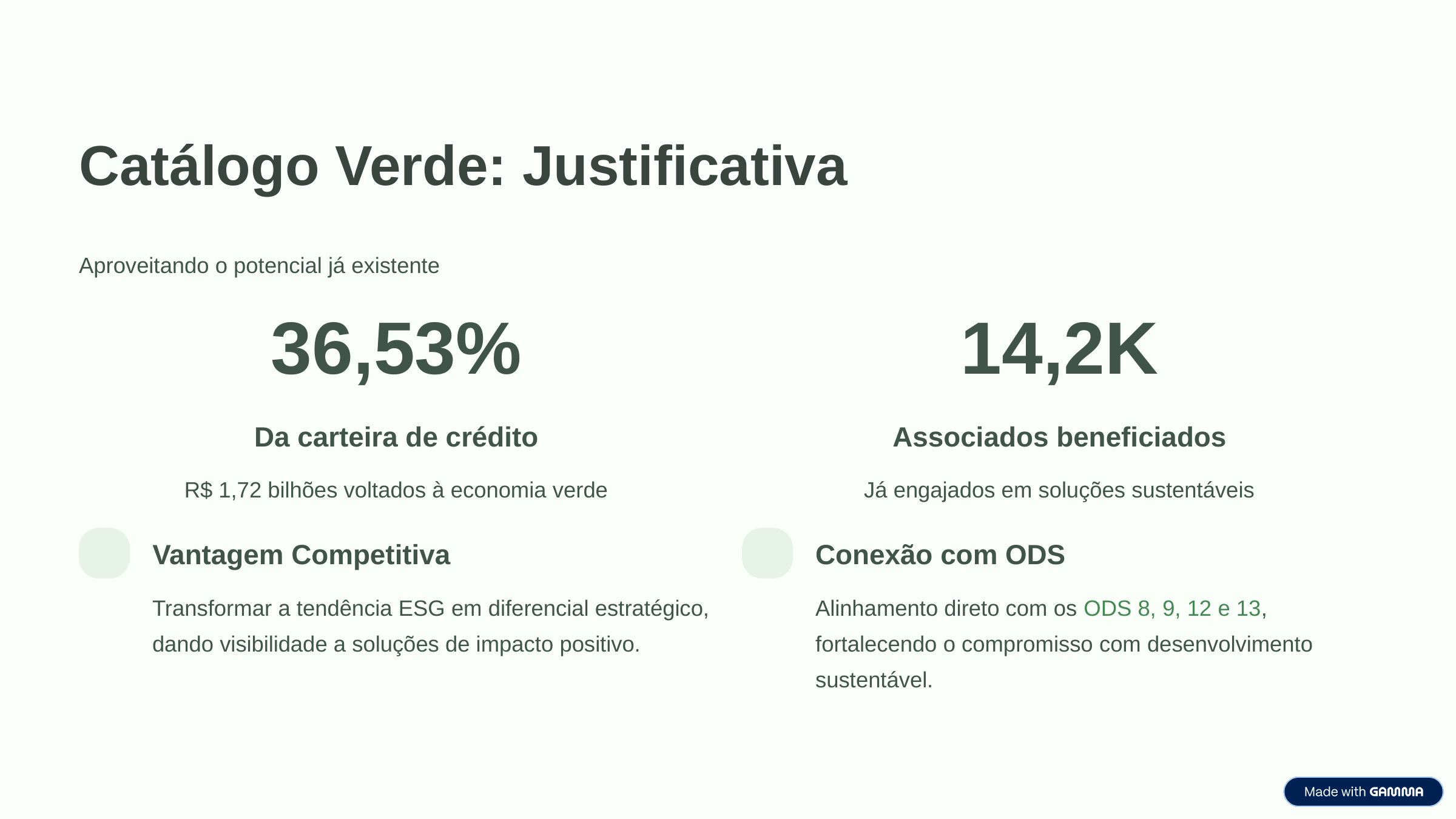

Catálogo Verde: Justificativa
Aproveitando o potencial já existente
36,53%
14,2K
Da carteira de crédito
Associados beneficiados
R$ 1,72 bilhões voltados à economia verde
Já engajados em soluções sustentáveis

Vantagem Competitiva
Conexão com ODS
Transformar a tendência ESG em diferencial estratégico, dando visibilidade a soluções de impacto positivo.
Alinhamento direto com os ODS 8, 9, 12 e 13, fortalecendo o compromisso com desenvolvimento sustentável.